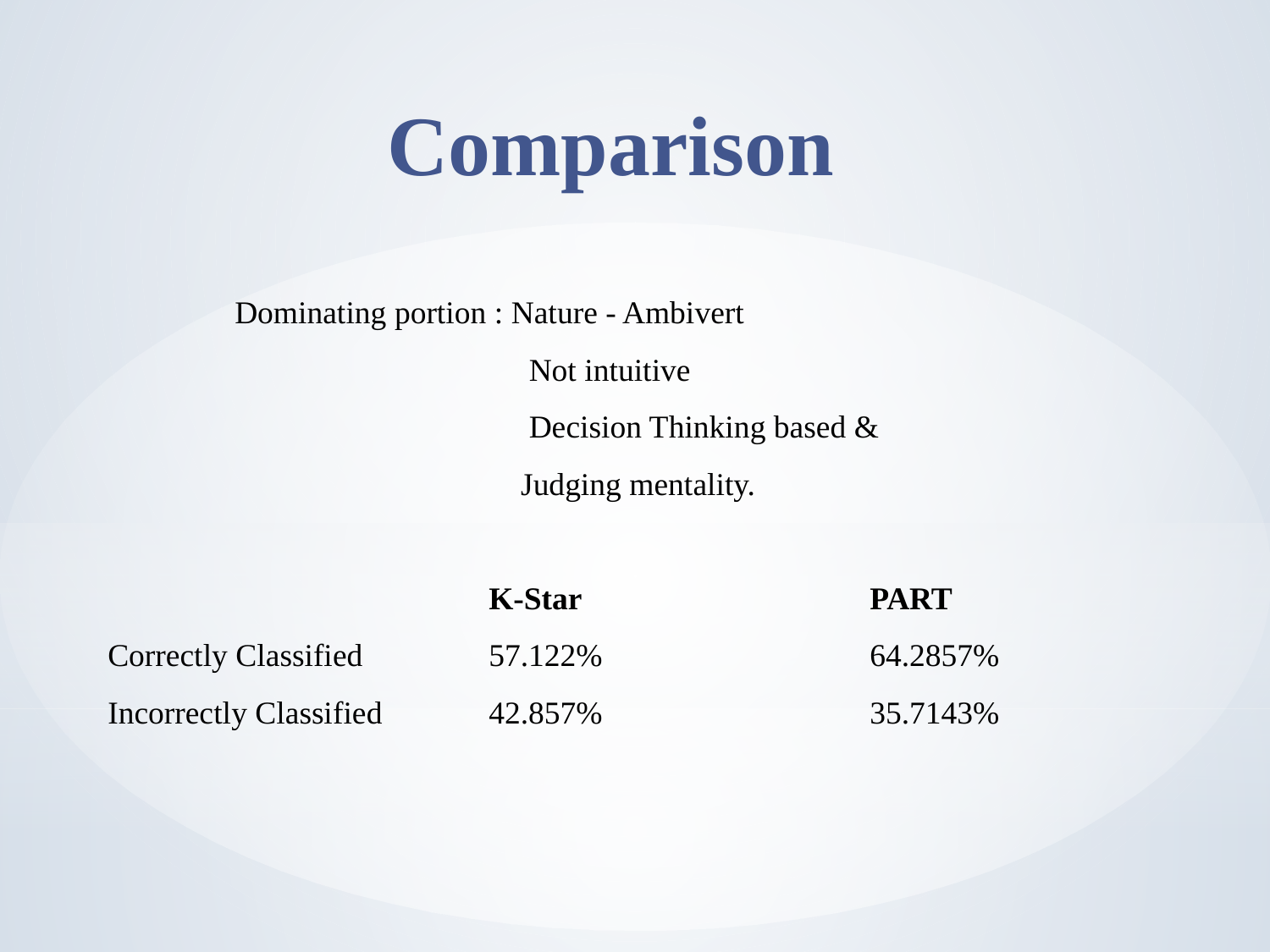

# Comparison

	Dominating portion : Nature - Ambivert
			     Not intuitive
			     Decision Thinking based &
			    Judging mentality.

			K-Star			PART
Correctly Classified	57.122%			64.2857%
Incorrectly Classified	42.857%			35.7143%